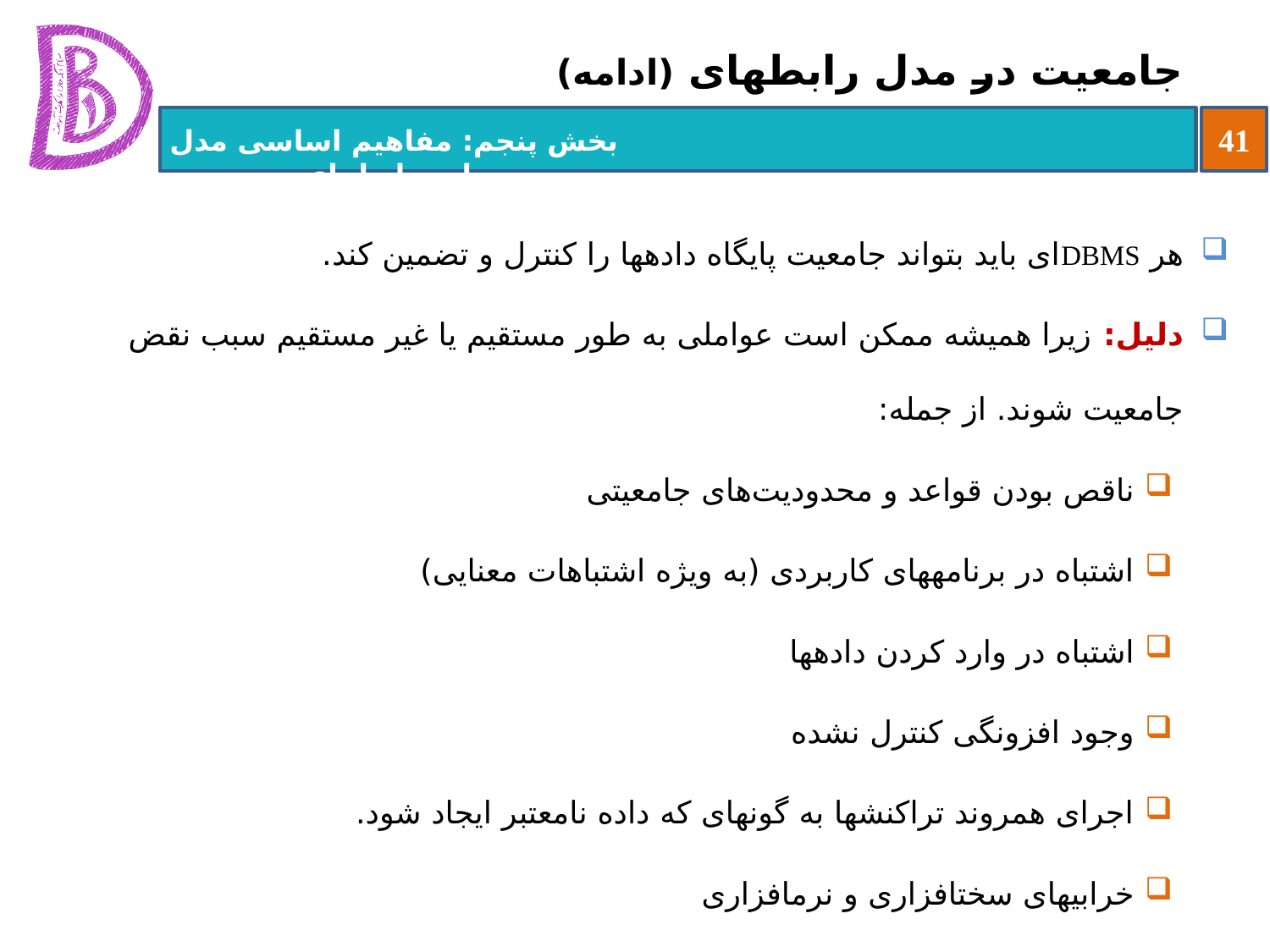

# جامعیت در مدل رابطه‏ای (ادامه)
هر DBMSای باید بتواند جامعیت پایگاه داده‏ها را کنترل و تضمین کند.
دلیل: زیرا همیشه ممکن است عواملی به طور مستقیم یا غیر مستقیم سبب نقض جامعیت شوند. از جمله:
ناقص بودن قواعد و محدودیت‌های جامعیتی
اشتباه در برنامه‏های کاربردی (به ویژه اشتباهات معنایی)
اشتباه در وارد کردن داده‏ها
وجود افزونگی کنترل نشده
اجرای همروند تراکنشها به گونه‏ای که داده نامعتبر ایجاد شود.
خرابی‏های سخت‏افزاری و نرم‏افزاری